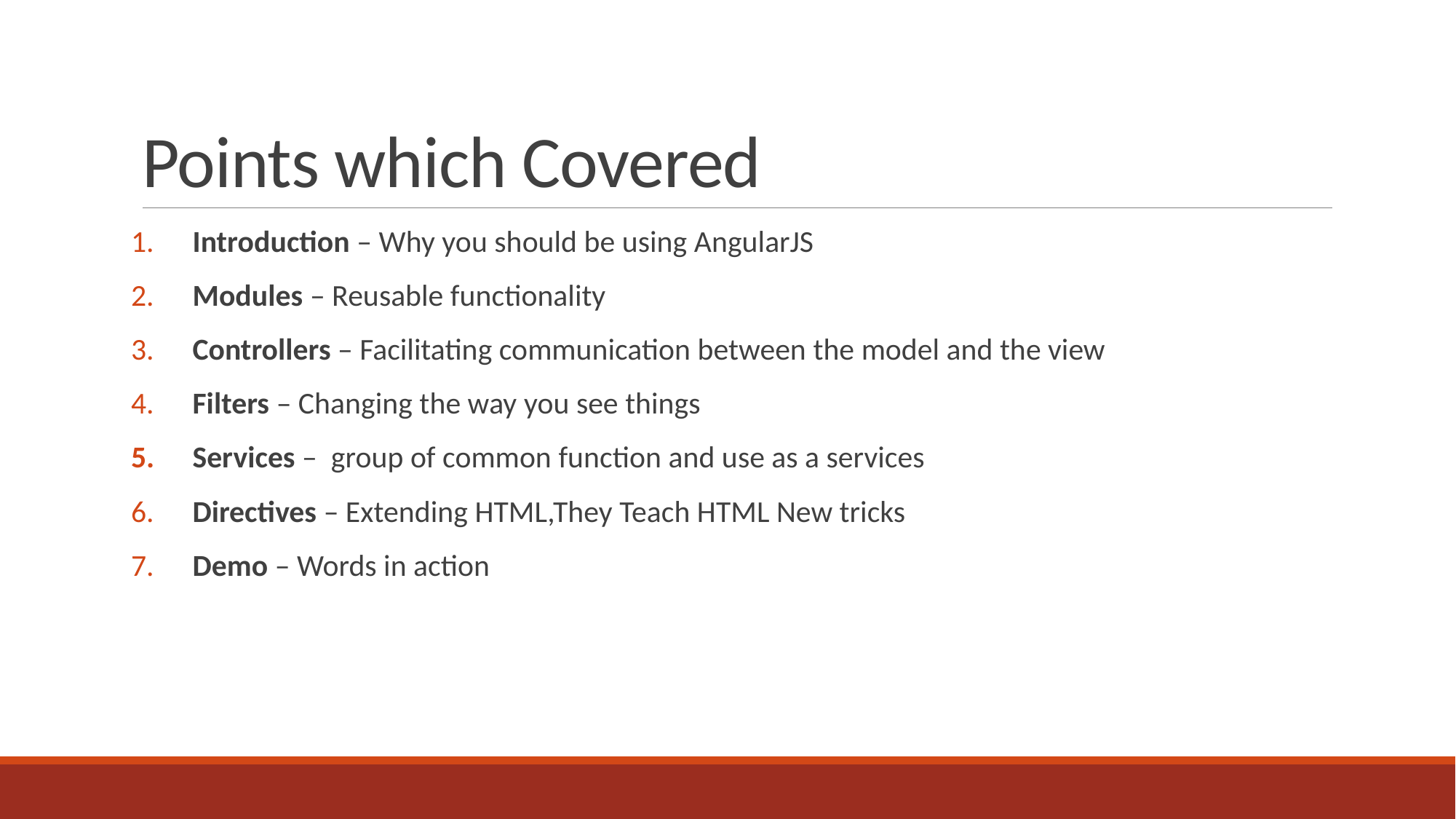

# Points which Covered
 Introduction – Why you should be using AngularJS
 Modules – Reusable functionality
 Controllers – Facilitating communication between the model and the view
 Filters – Changing the way you see things
 Services –  group of common function and use as a services
 Directives – Extending HTML,They Teach HTML New tricks
 Demo – Words in action